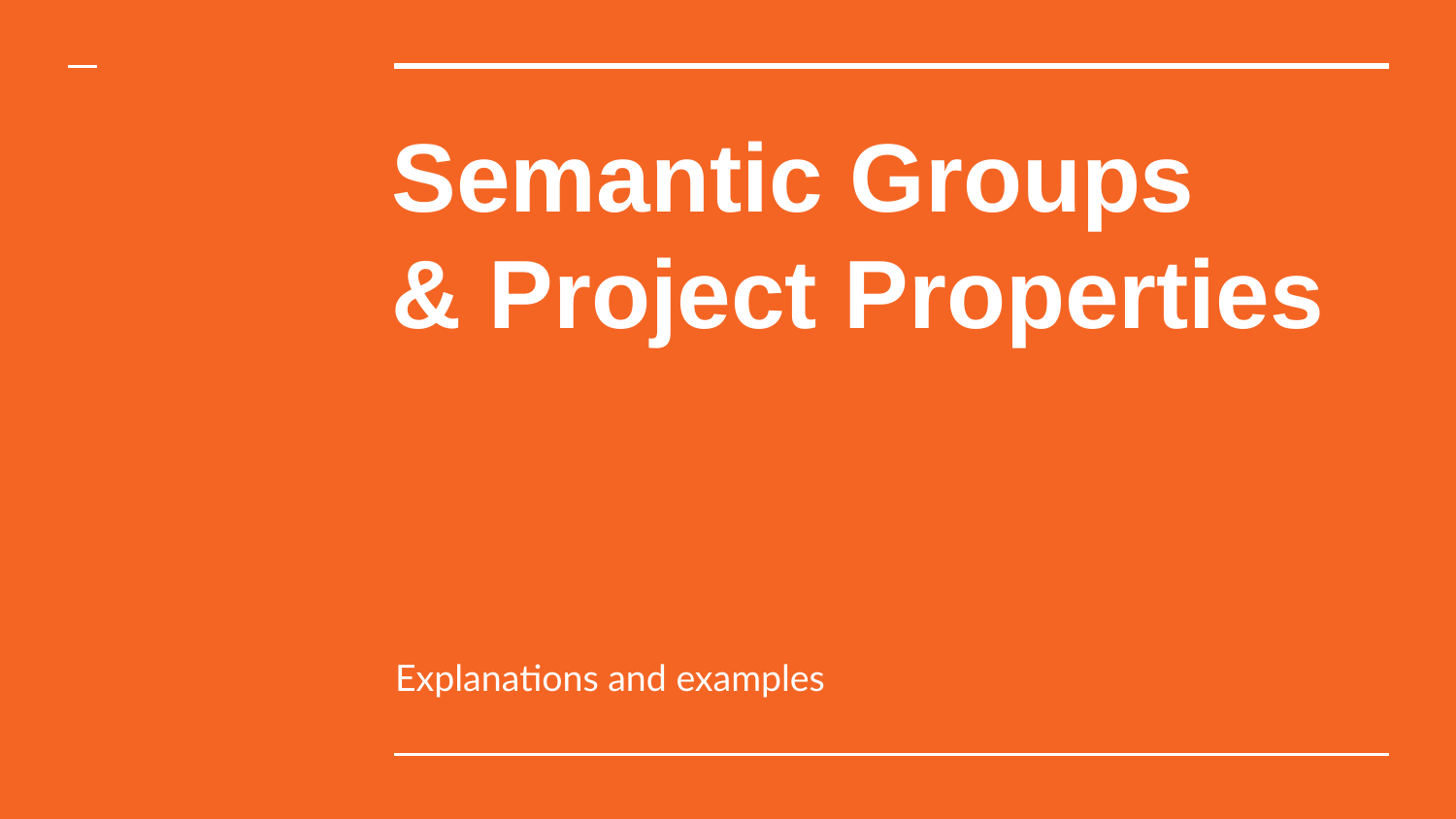

# Semantic Groups
& Project Properties
Explanations and examples